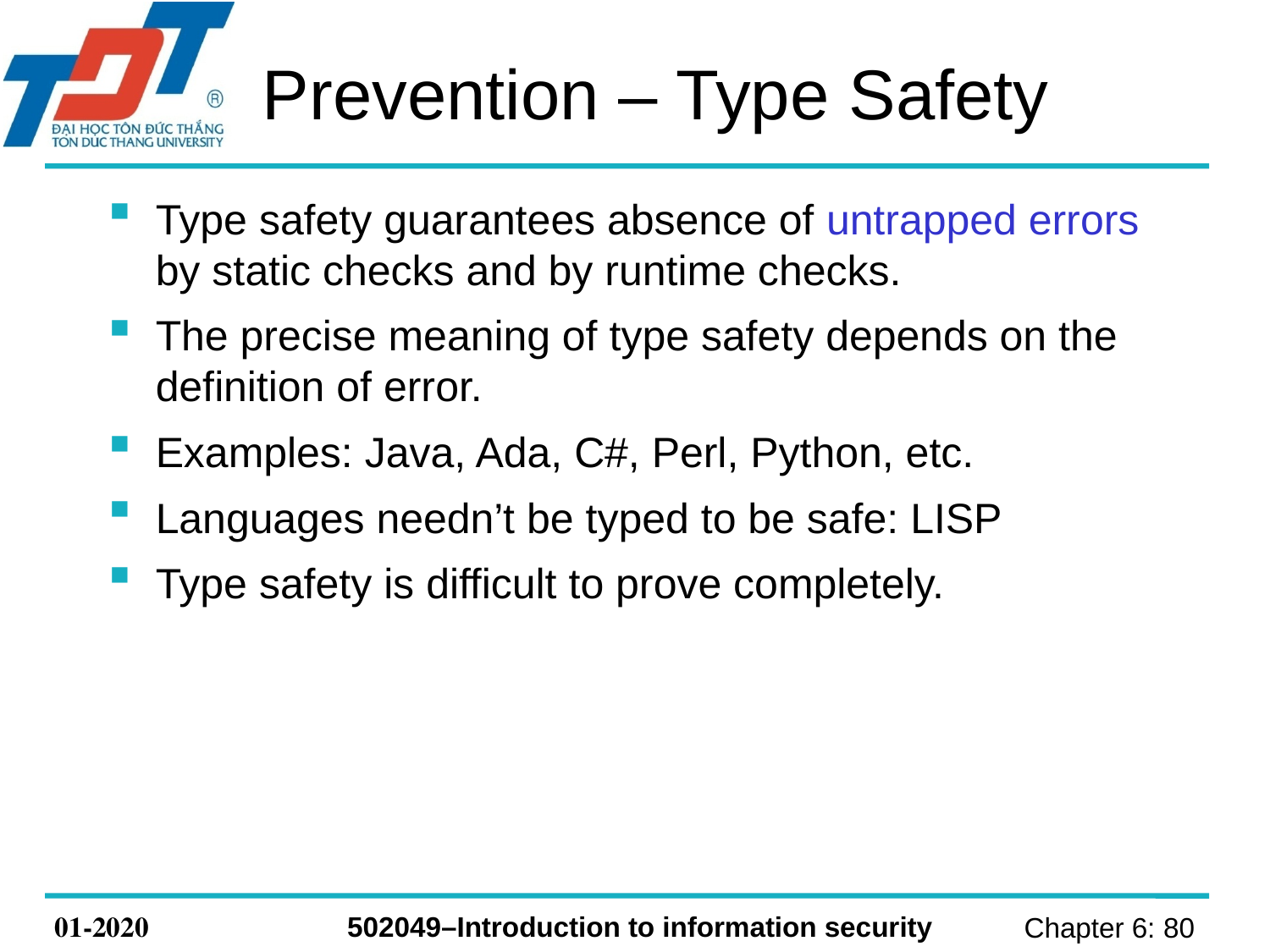

# Prevention – Type Safety
Type safety guarantees absence of untrapped errors by static checks and by runtime checks.
The precise meaning of type safety depends on the definition of error.
Examples: Java, Ada, C#, Perl, Python, etc.
Languages needn’t be typed to be safe: LISP
Type safety is difficult to prove completely.